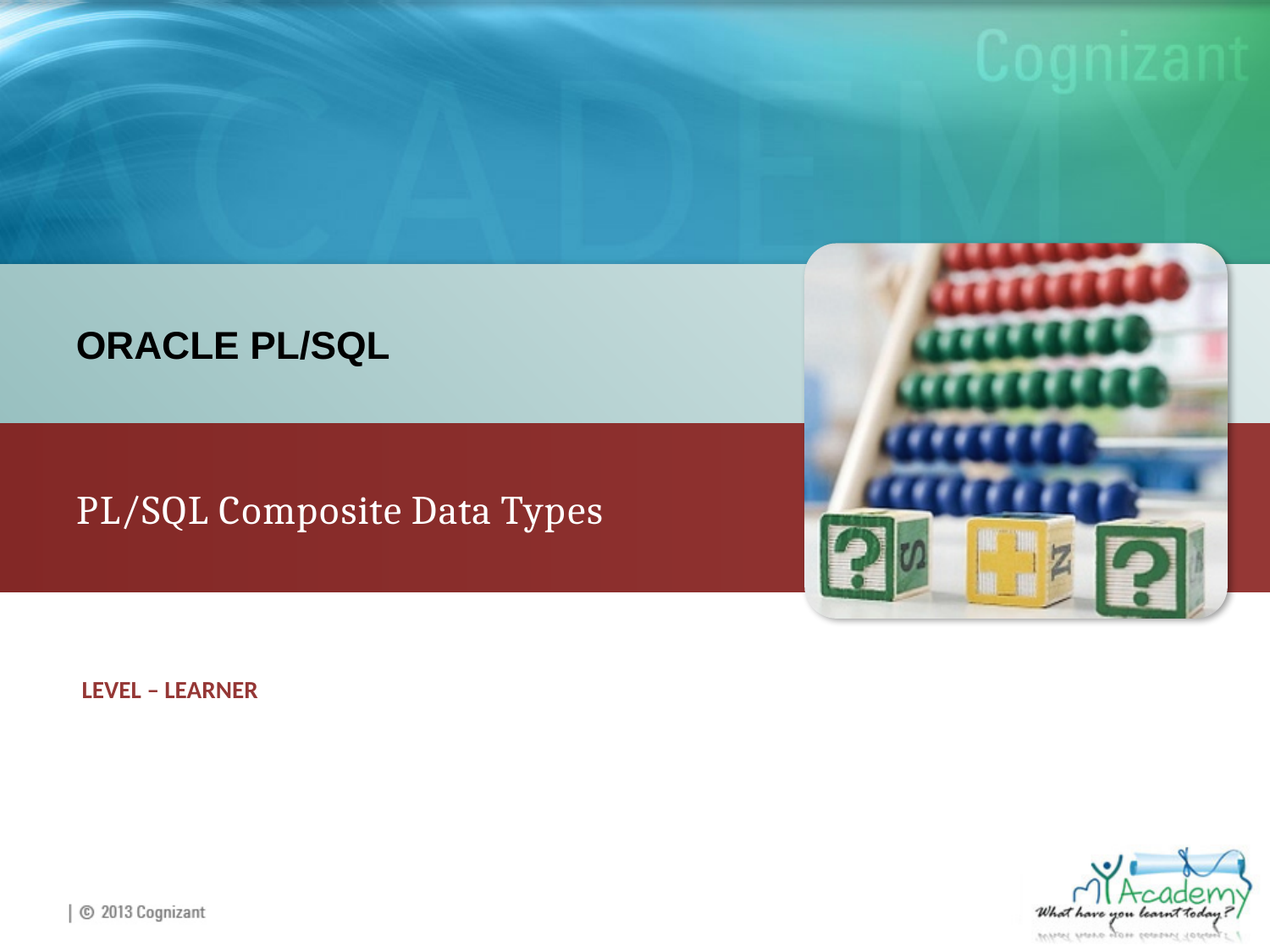

ORACLE PL/SQL
PL/SQL Composite Data Types
LEVEL – LEARNER